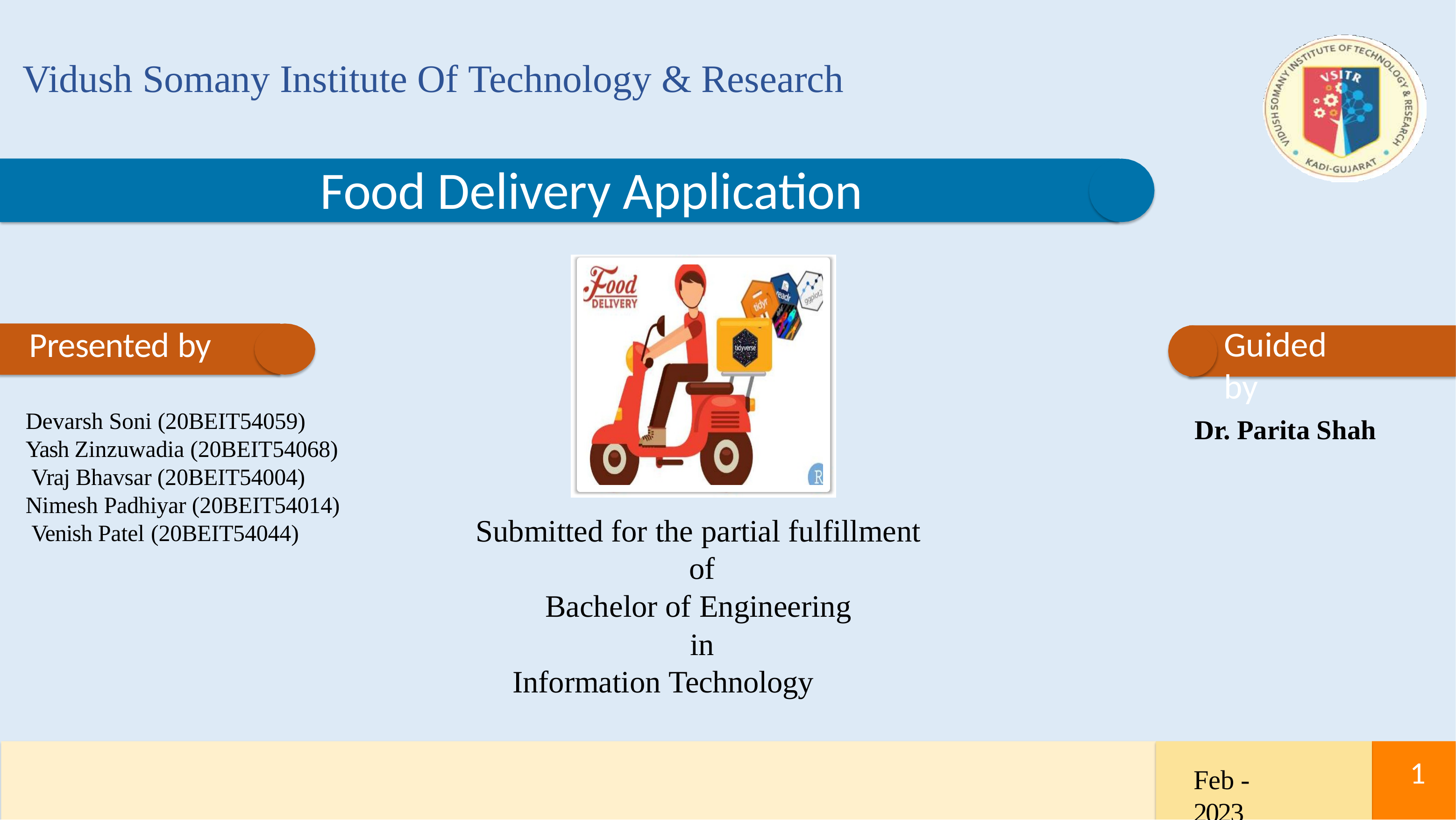

# Vidush Somany Institute Of Technology & Research
Food Delivery Application

Guided by
Presented by

Devarsh Soni (20BEIT54059)  Yash Zinzuwadia (20BEIT54068)  Vraj Bhavsar (20BEIT54004)  Nimesh Padhiyar (20BEIT54014)  Venish Patel (20BEIT54044)
Dr. Parita Shah
Submitted for the partial fulfillment  of
Bachelor of Engineering  in
Information Technology

1
Feb - 2023